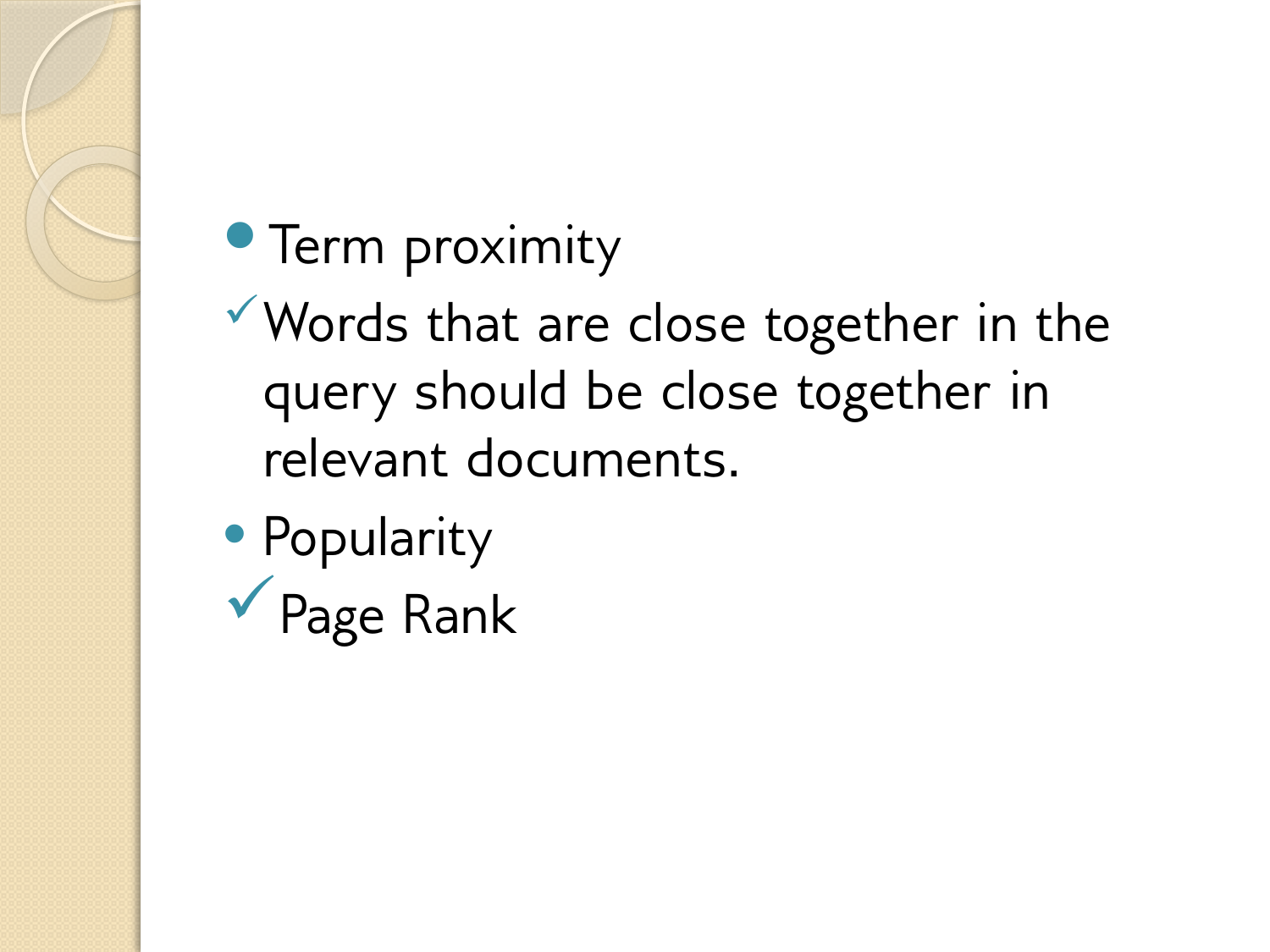

#
Term proximity
Words that are close together in the query should be close together in relevant documents.
Popularity
Page Rank